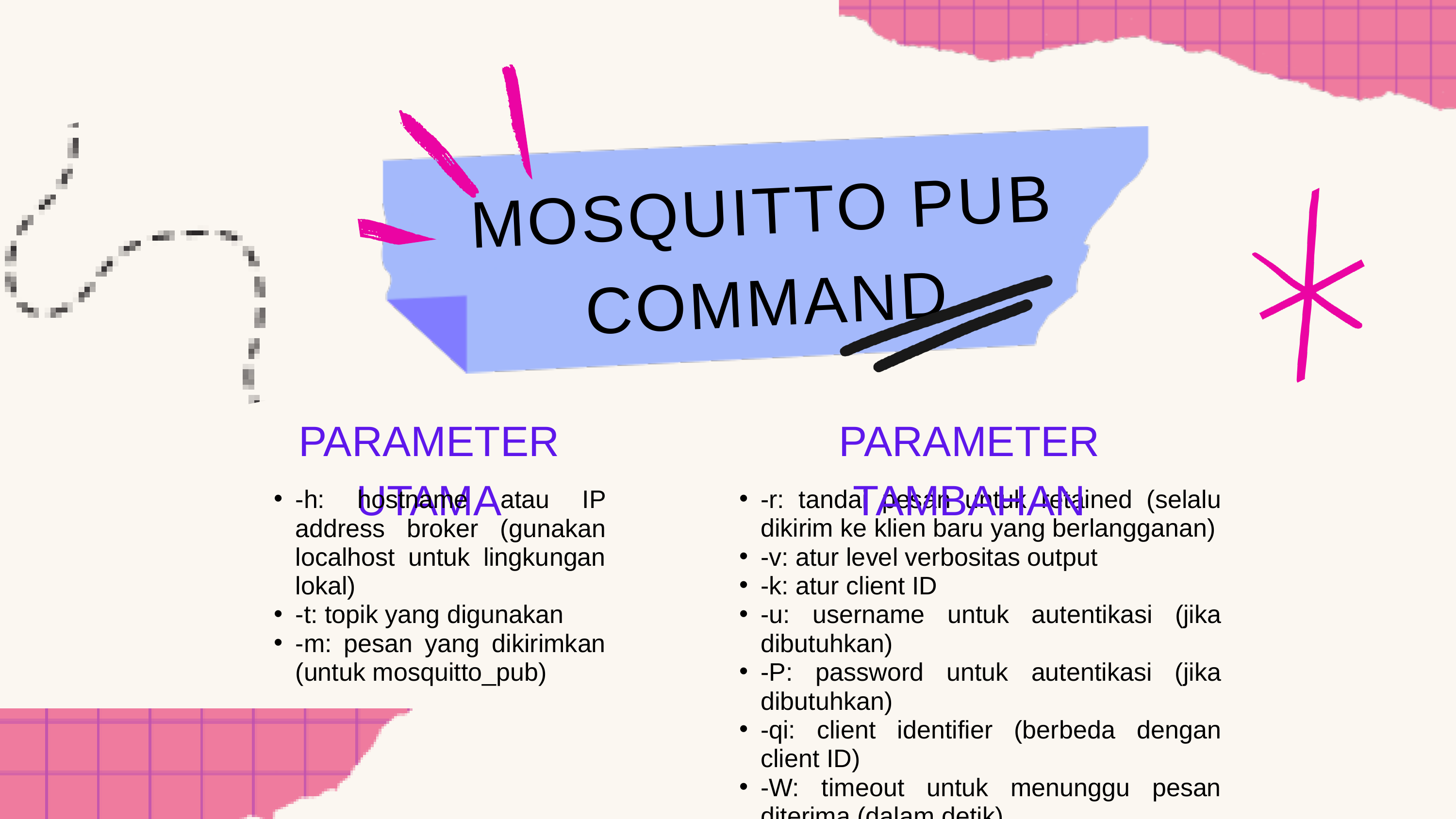

MOSQUITTO PUB COMMAND

PARAMETER UTAMA
PARAMETER TAMBAHAN
-h: hostname atau IP address broker (gunakan localhost untuk lingkungan lokal)
-t: topik yang digunakan
-m: pesan yang dikirimkan (untuk mosquitto_pub)
-r: tandai pesan untuk retained (selalu dikirim ke klien baru yang berlangganan)
-v: atur level verbositas output
-k: atur client ID
-u: username untuk autentikasi (jika dibutuhkan)
-P: password untuk autentikasi (jika dibutuhkan)
-qi: client identifier (berbeda dengan client ID)
-W: timeout untuk menunggu pesan diterima (dalam detik)
-R: atur QoS level (tingkat kualitas layanan) pesan